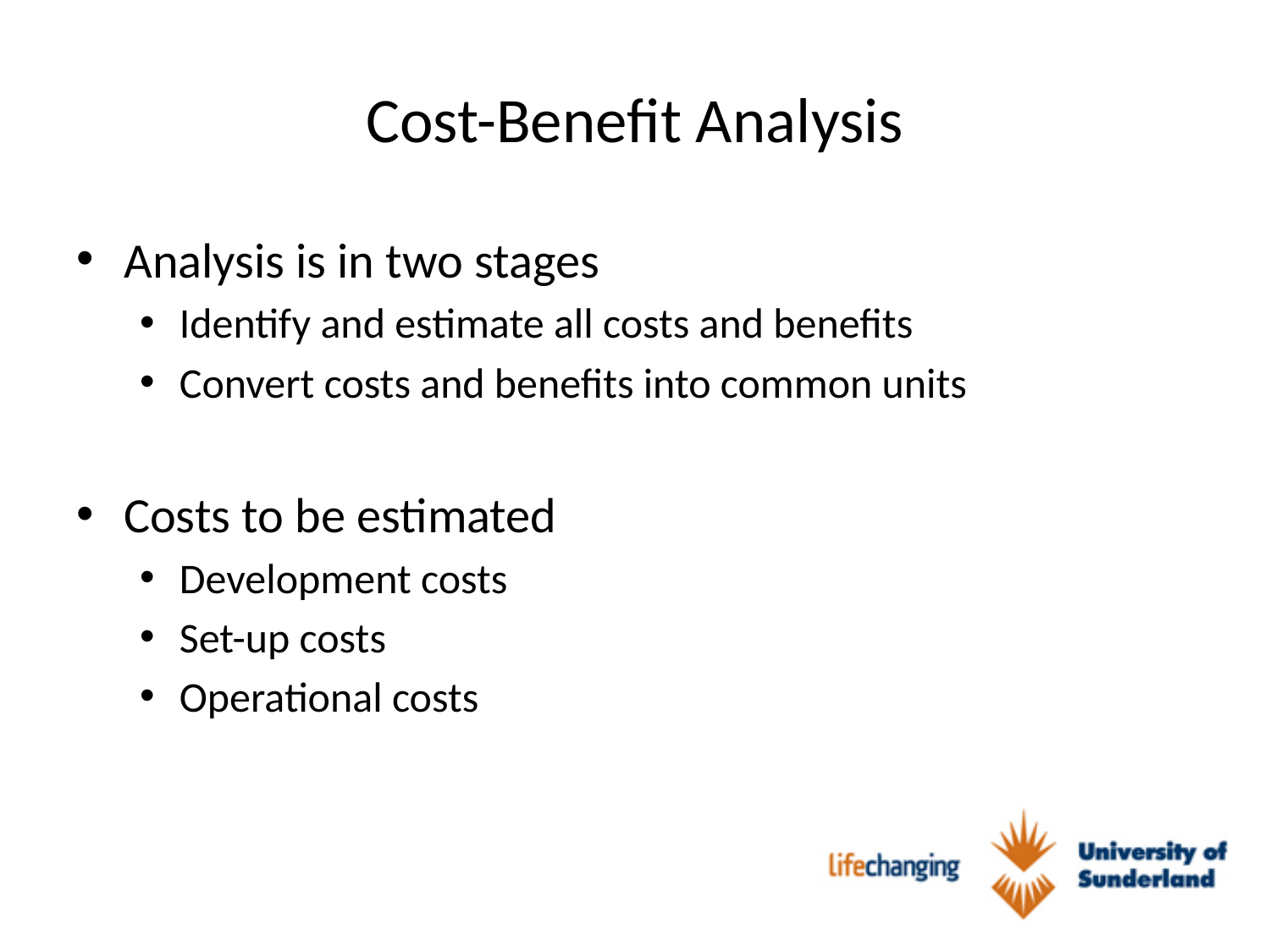

# Cost-Benefit Analysis
Analysis is in two stages
Identify and estimate all costs and benefits
Convert costs and benefits into common units

Costs to be estimated
Development costs
Set-up costs
Operational costs